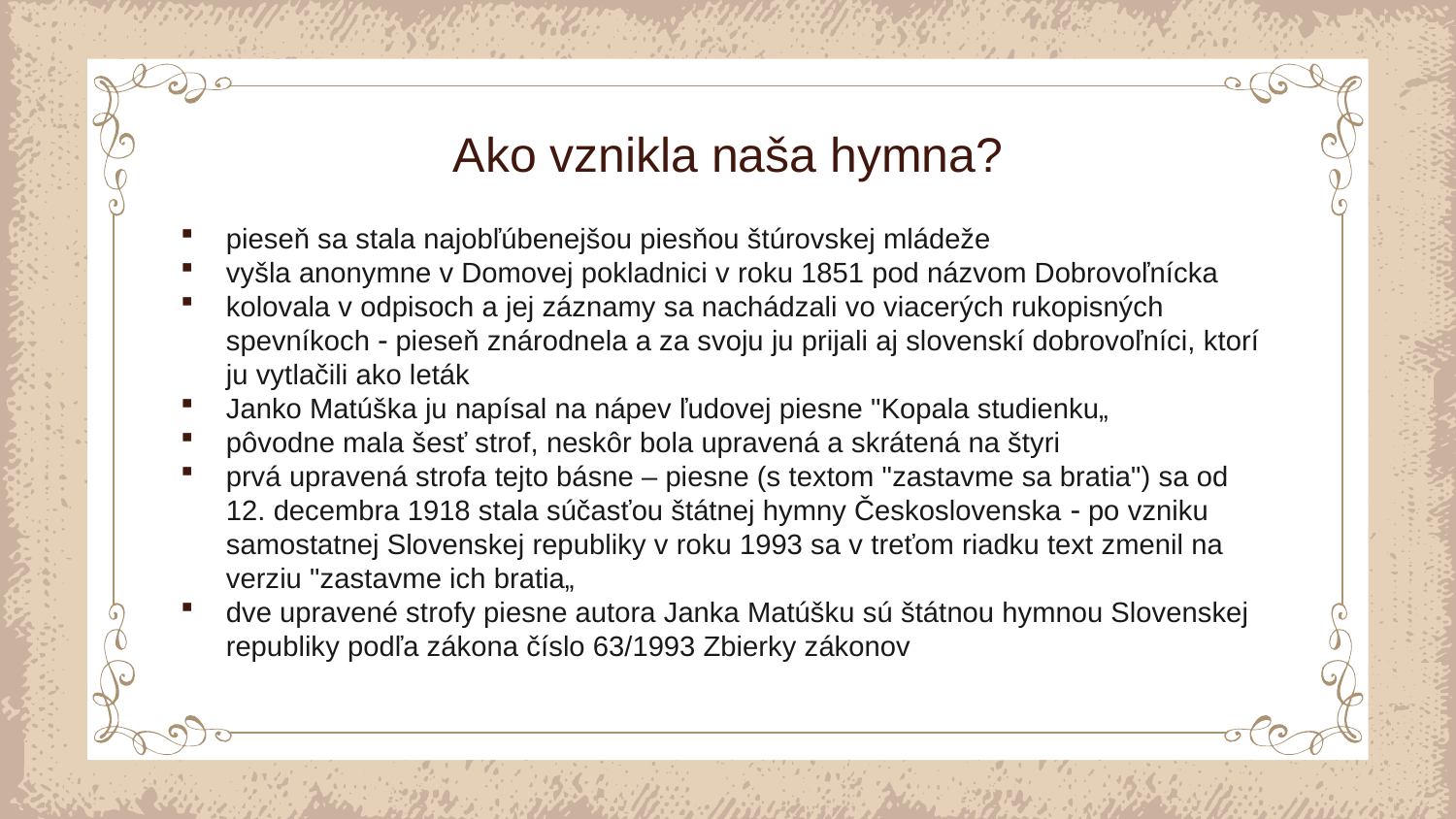

# Ako vznikla naša hymna?
pieseň sa stala najobľúbenejšou piesňou štúrovskej mládeže
vyšla anonymne v Domovej pokladnici v roku 1851 pod názvom Dobrovoľnícka
kolovala v odpisoch a jej záznamy sa nachádzali vo viacerých rukopisných spevníkoch − pieseň znárodnela a za svoju ju prijali aj slovenskí dobrovoľníci, ktorí ju vytlačili ako leták
Janko Matúška ju napísal na nápev ľudovej piesne "Kopala studienku„
pôvodne mala šesť strof, neskôr bola upravená a skrátená na štyri
prvá upravená strofa tejto básne – piesne (s textom "zastavme sa bratia") sa od 12. decembra 1918 stala súčasťou štátnej hymny Československa − po vzniku samostatnej Slovenskej republiky v roku 1993 sa v treťom riadku text zmenil na verziu "zastavme ich bratia„
dve upravené strofy piesne autora Janka Matúšku sú štátnou hymnou Slovenskej republiky podľa zákona číslo 63/1993 Zbierky zákonov